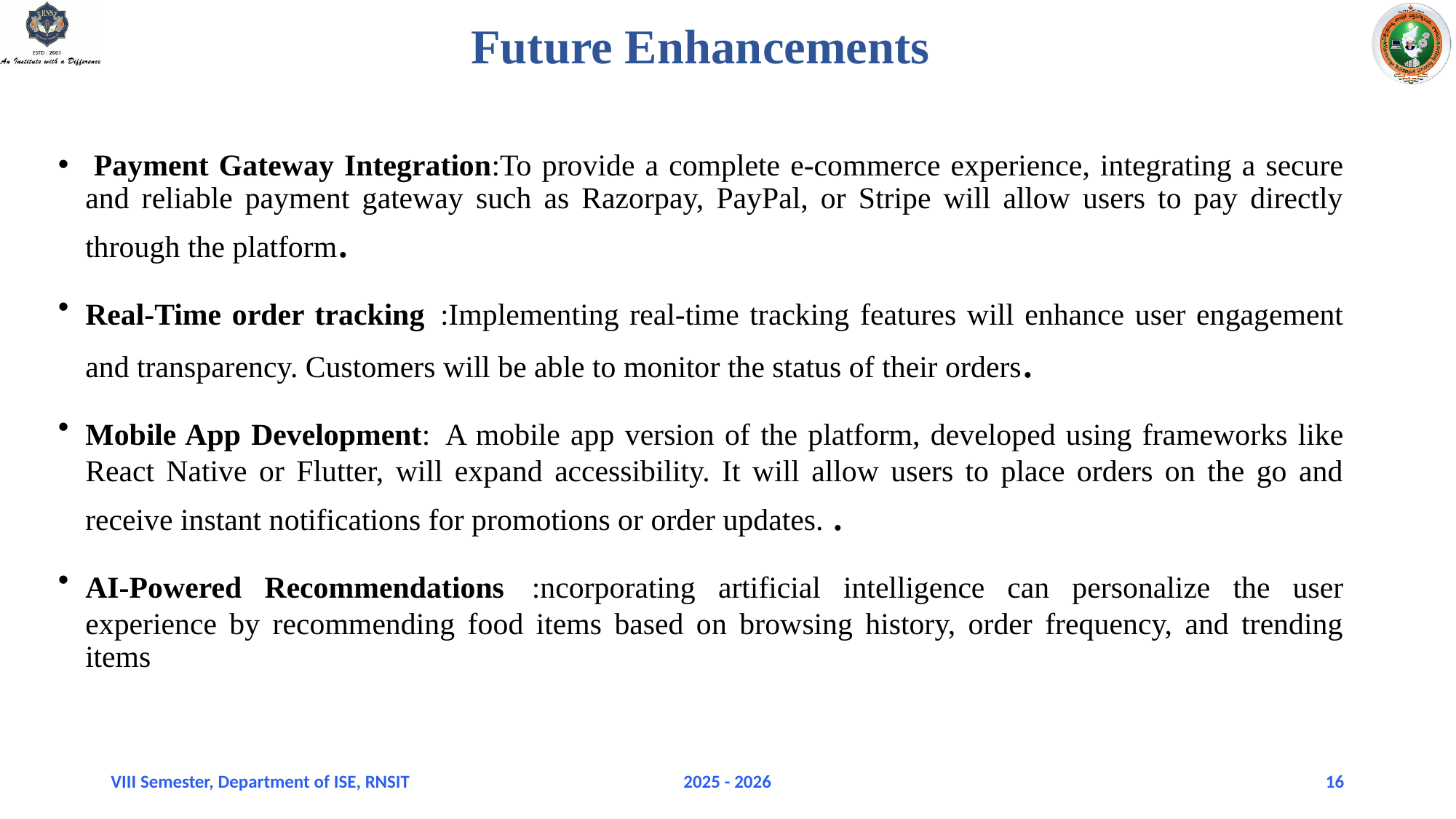

# Future Enhancements
 Payment Gateway Integration:To provide a complete e-commerce experience, integrating a secure and reliable payment gateway such as Razorpay, PayPal, or Stripe will allow users to pay directly through the platform.
Real-Time order tracking :Implementing real-time tracking features will enhance user engagement and transparency. Customers will be able to monitor the status of their orders.
Mobile App Development: A mobile app version of the platform, developed using frameworks like React Native or Flutter, will expand accessibility. It will allow users to place orders on the go and receive instant notifications for promotions or order updates. .
AI-Powered Recommendations :ncorporating artificial intelligence can personalize the user experience by recommending food items based on browsing history, order frequency, and trending items
VIII Semester, Department of ISE, RNSIT
2025 - 2026
16